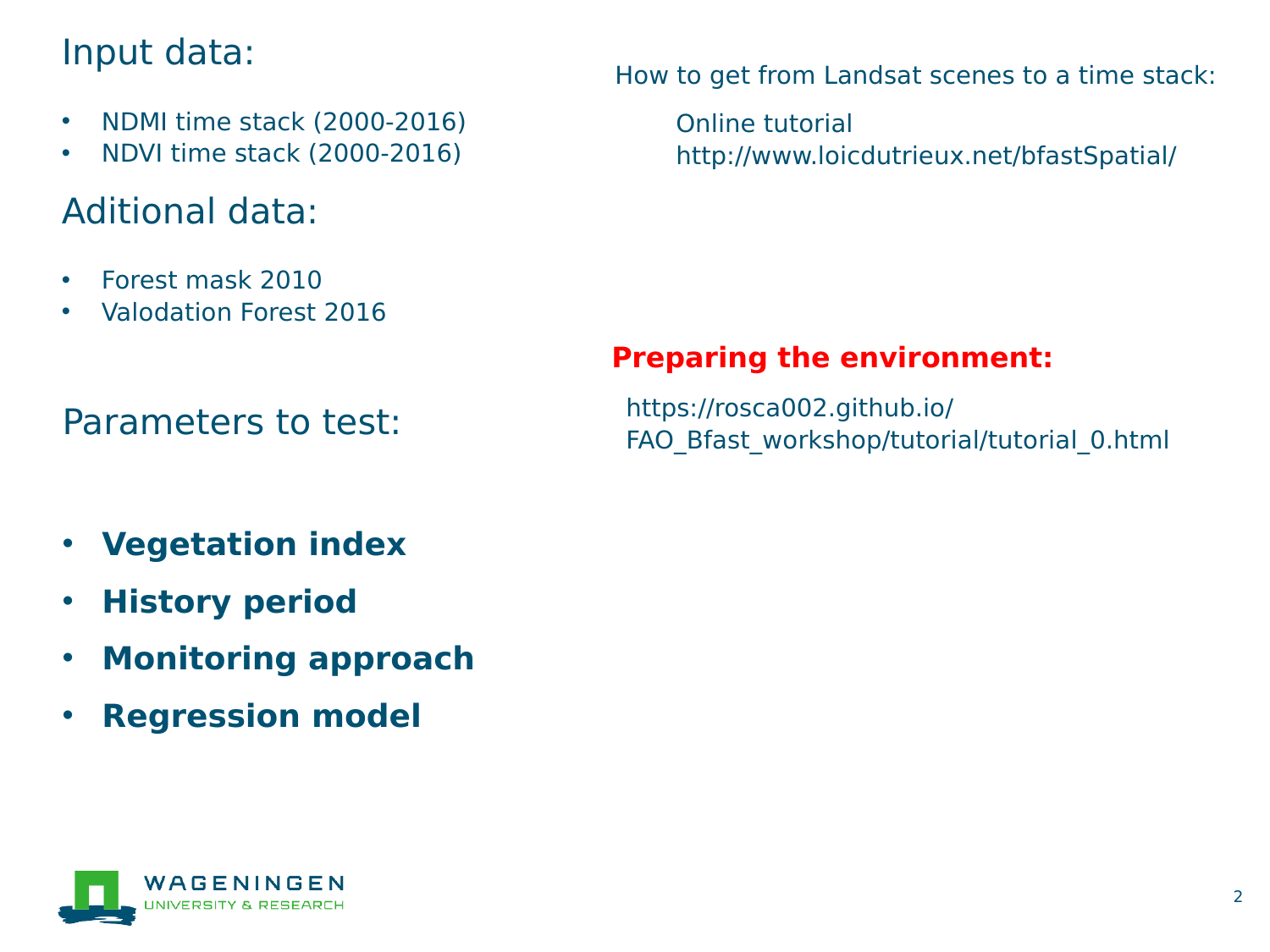

Input data:

NDMI time stack (2000-2016)
NDVI time stack (2000-2016)

Aditional data:

Forest mask 2010
Valodation Forest 2016
How to get from Landsat scenes to a time stack:
Online tutorial
http://www.loicdutrieux.net/bfastSpatial/
Preparing the environment:
https://rosca002.github.io/FAO_Bfast_workshop/tutorial/tutorial_0.html
Parameters to test:

Vegetation index
History period
Monitoring approach
Regression model

2